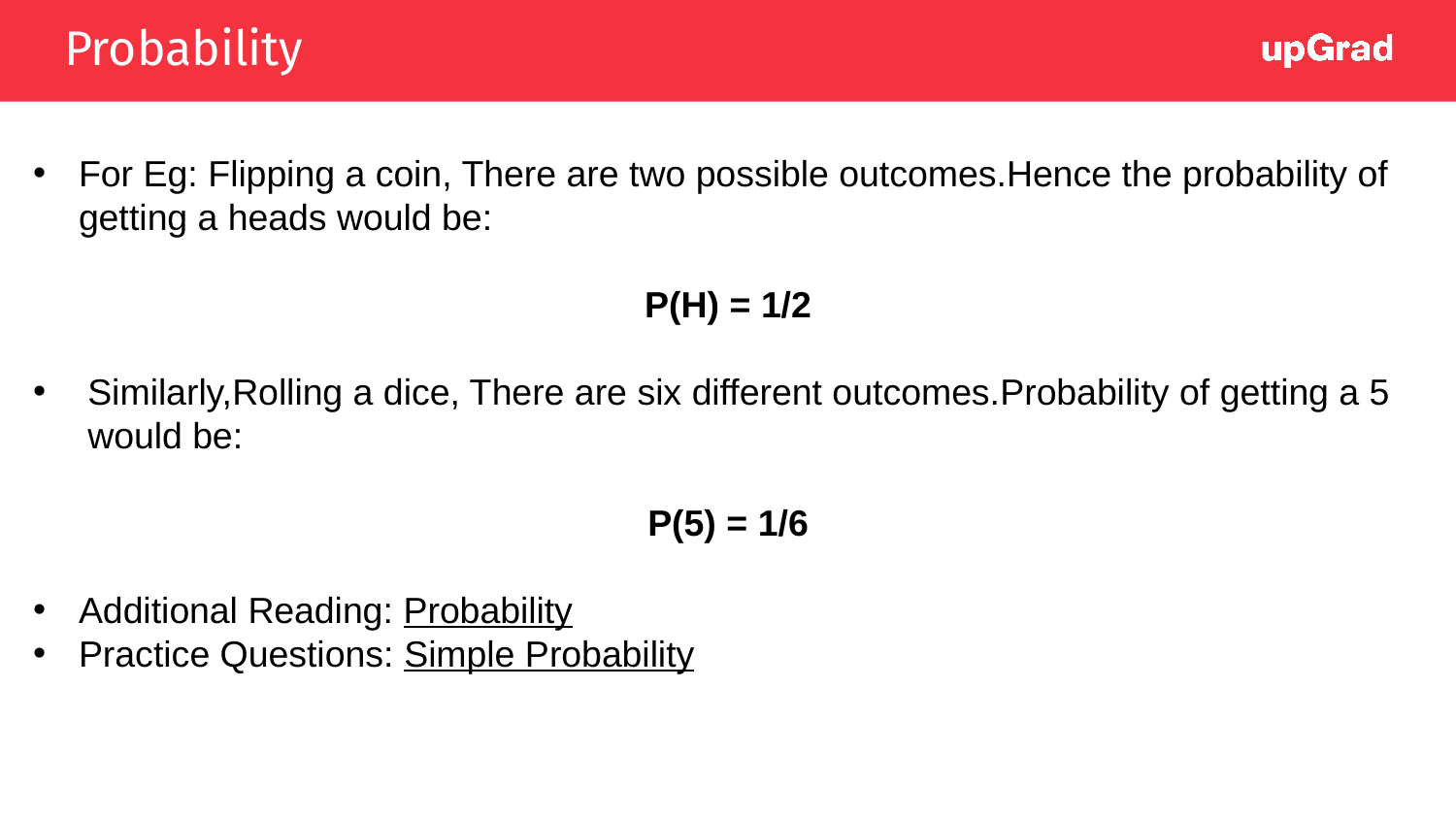

# Probability

For Eg: Flipping a coin, There are two possible outcomes.Hence the probability of getting a heads would be:

P(H) = 1/2

Similarly,Rolling a dice, There are six different outcomes.Probability of getting a 5 would be:

P(5) = 1/6

Additional Reading: Probability
Practice Questions: Simple Probability